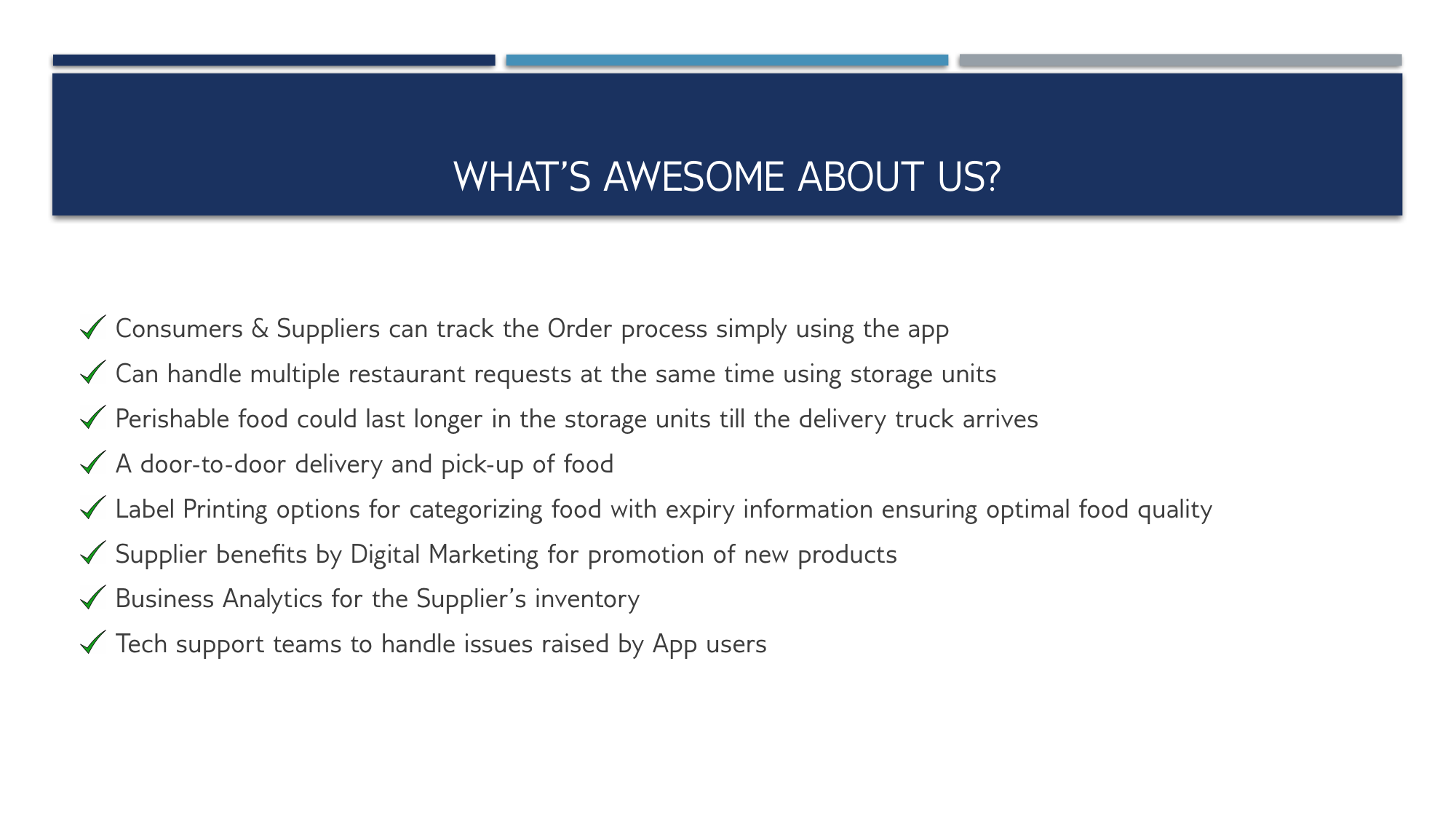

# What’s awesome about us?
Consumers & Suppliers can track the Order process simply using the app
Can handle multiple restaurant requests at the same time using storage units
Perishable food could last longer in the storage units till the delivery truck arrives
A door-to-door delivery and pick-up of food
Label Printing options for categorizing food with expiry information ensuring optimal food quality
Supplier benefits by Digital Marketing for promotion of new products
Business Analytics for the Supplier’s inventory
Tech support teams to handle issues raised by App users